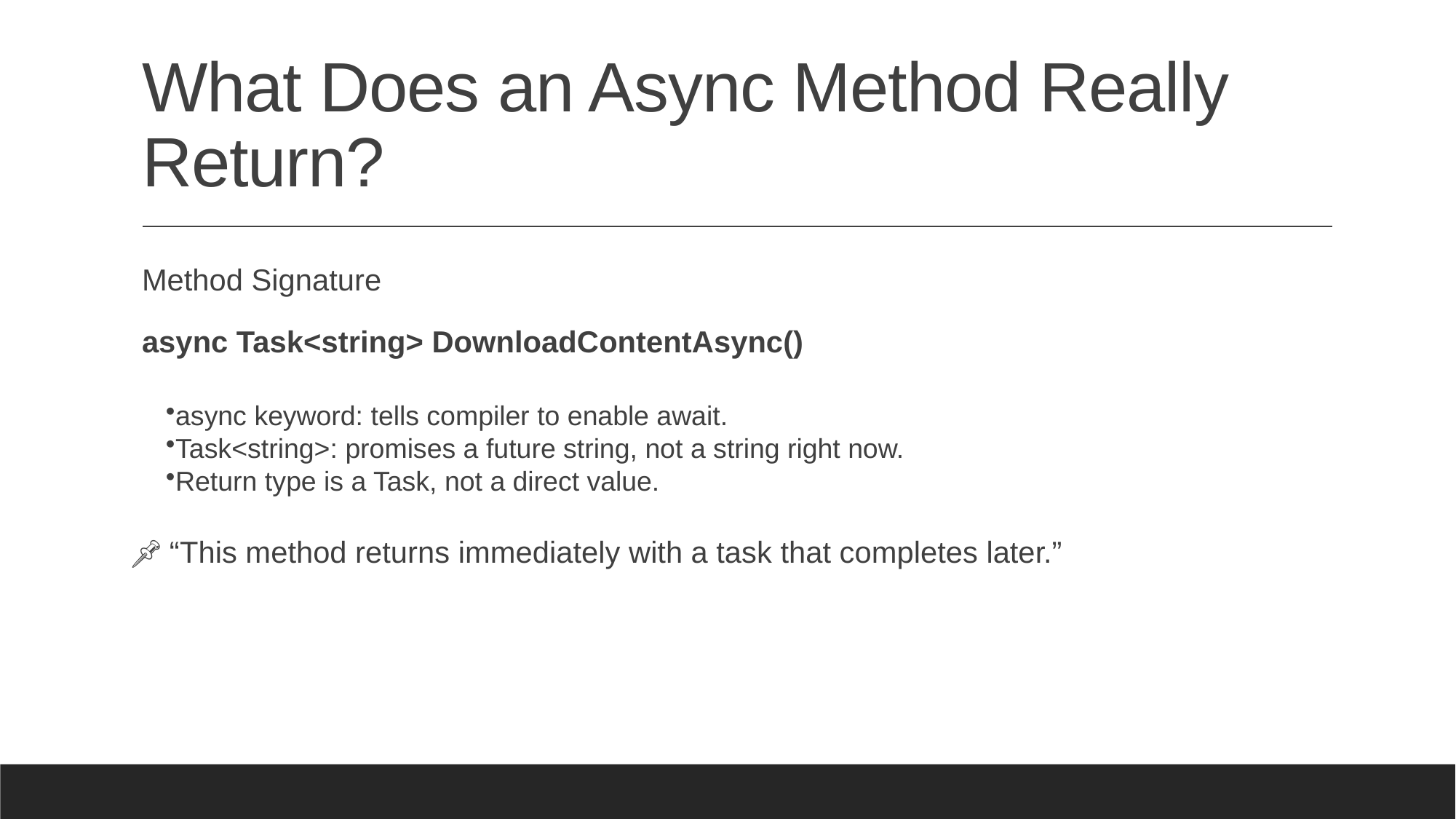

# What Does an Async Method Really Return?
Method Signature
async Task<string> DownloadContentAsync()

async keyword: tells compiler to enable await.
Task<string>: promises a future string, not a string right now.
Return type is a Task, not a direct value.

📌 “This method returns immediately with a task that completes later.”